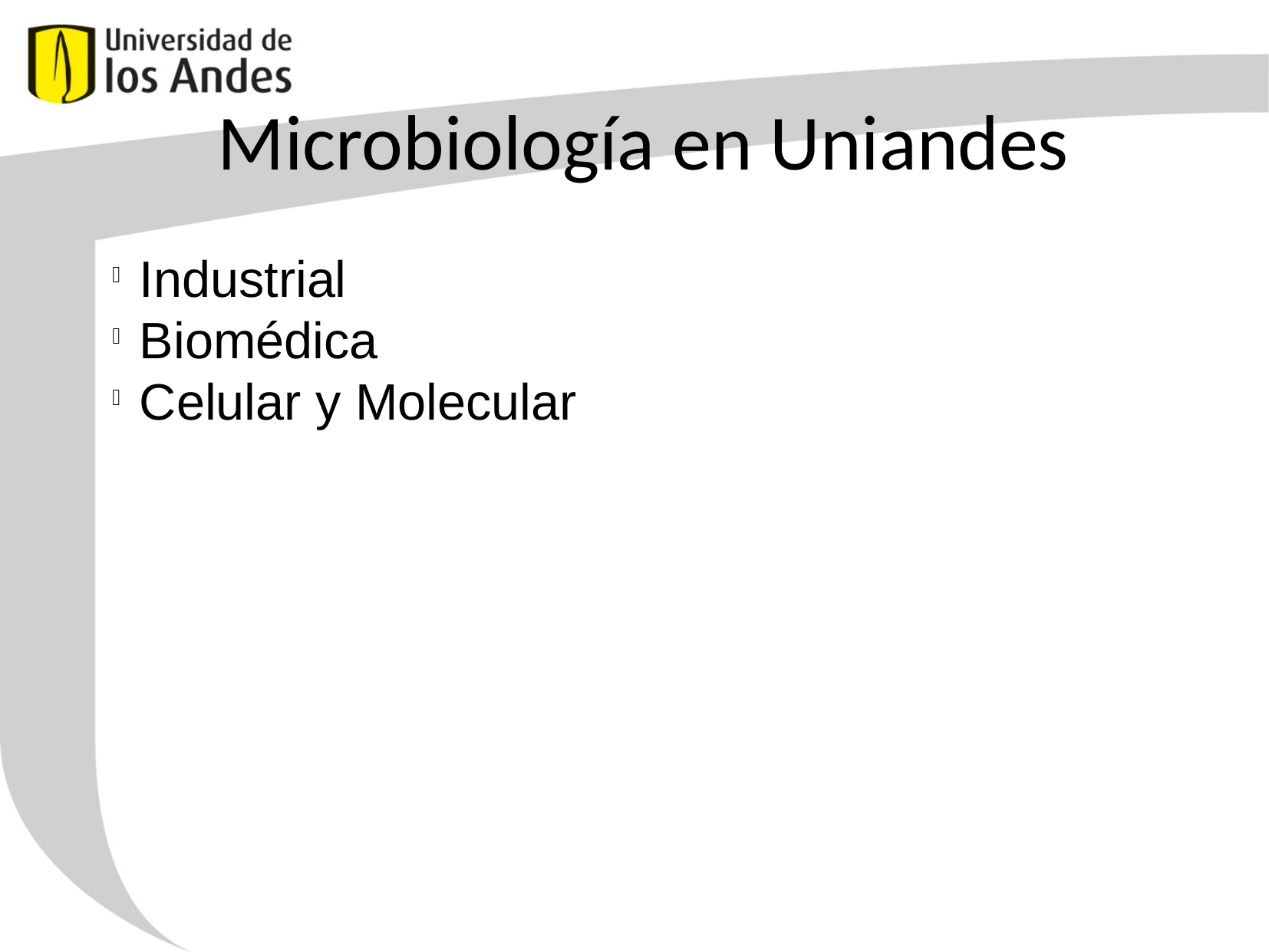

Microbiología en Uniandes
Industrial
Biomédica
Celular y Molecular